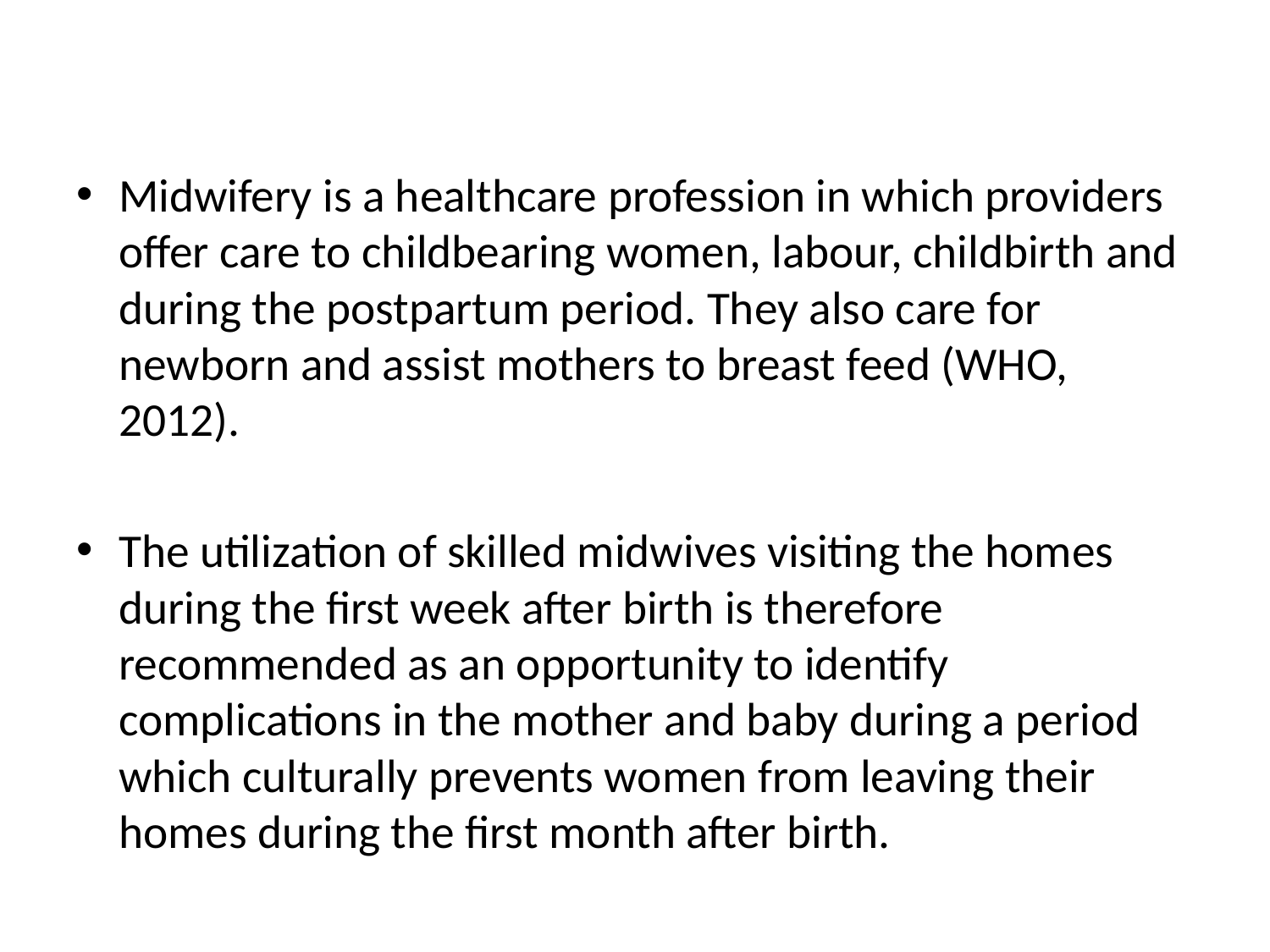

#
Midwifery is a healthcare profession in which providers offer care to childbearing women, labour, childbirth and during the postpartum period. They also care for newborn and assist mothers to breast feed (WHO, 2012).

The utilization of skilled midwives visiting the homes during the first week after birth is therefore recommended as an opportunity to identify complications in the mother and baby during a period which culturally prevents women from leaving their homes during the first month after birth.